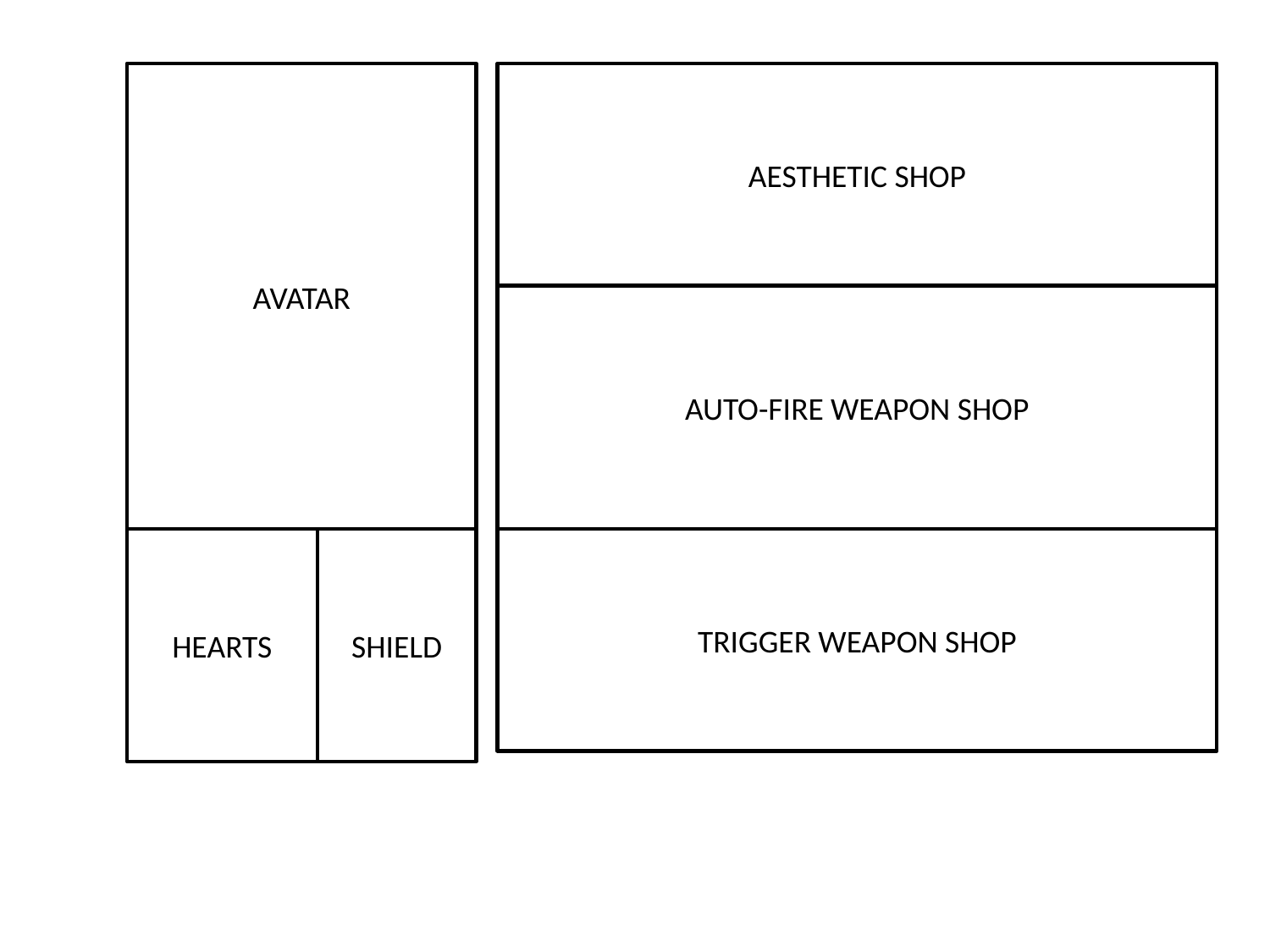

AVATAR
AESTHETIC SHOP
AUTO-FIRE WEAPON SHOP
HEARTS
SHIELD
TRIGGER WEAPON SHOP